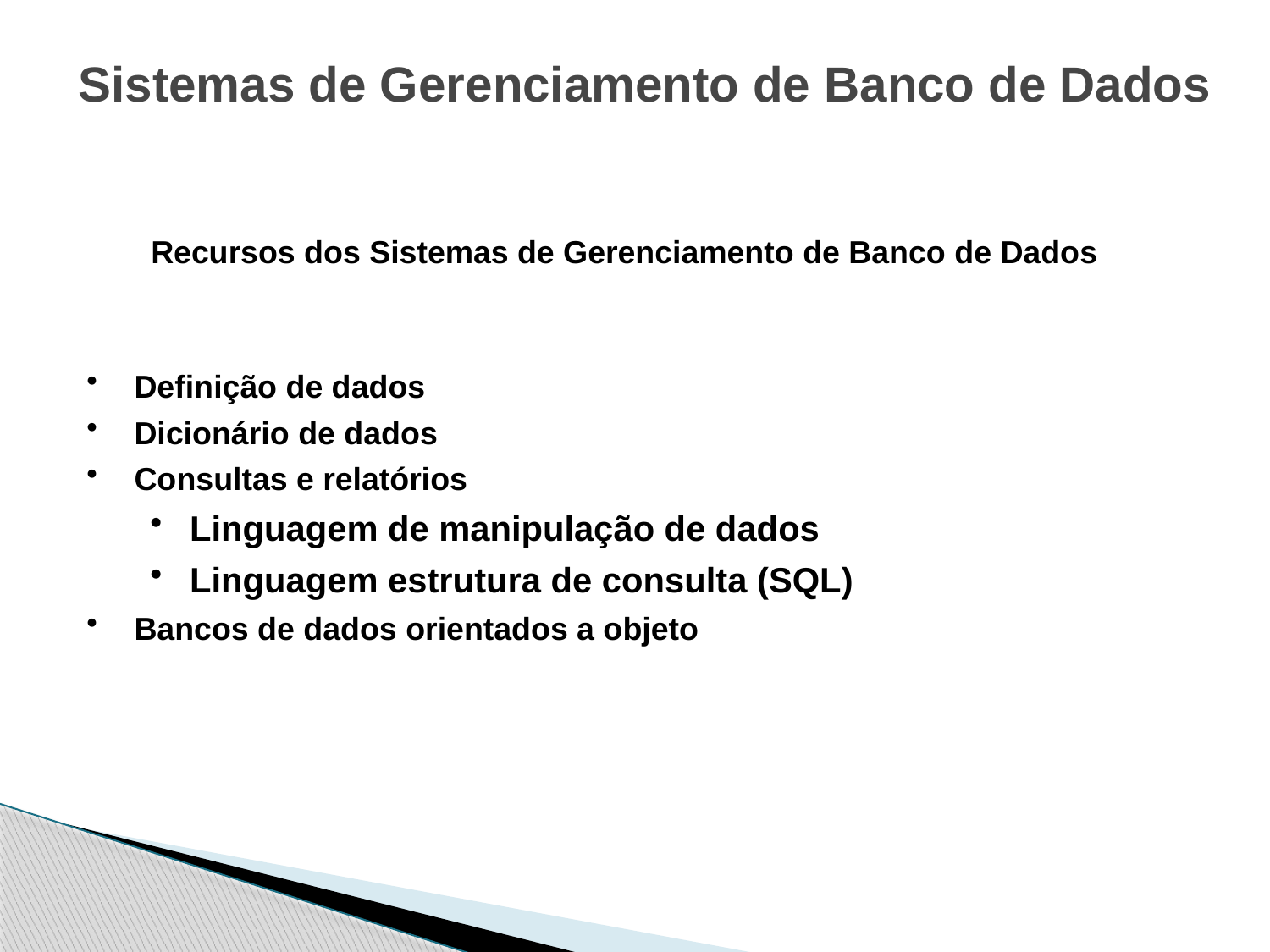

Sistemas de Gerenciamento de Banco de Dados
Recursos dos Sistemas de Gerenciamento de Banco de Dados

Definição de dados
Dicionário de dados
Consultas e relatórios
Linguagem de manipulação de dados
Linguagem estrutura de consulta (SQL)
Bancos de dados orientados a objeto